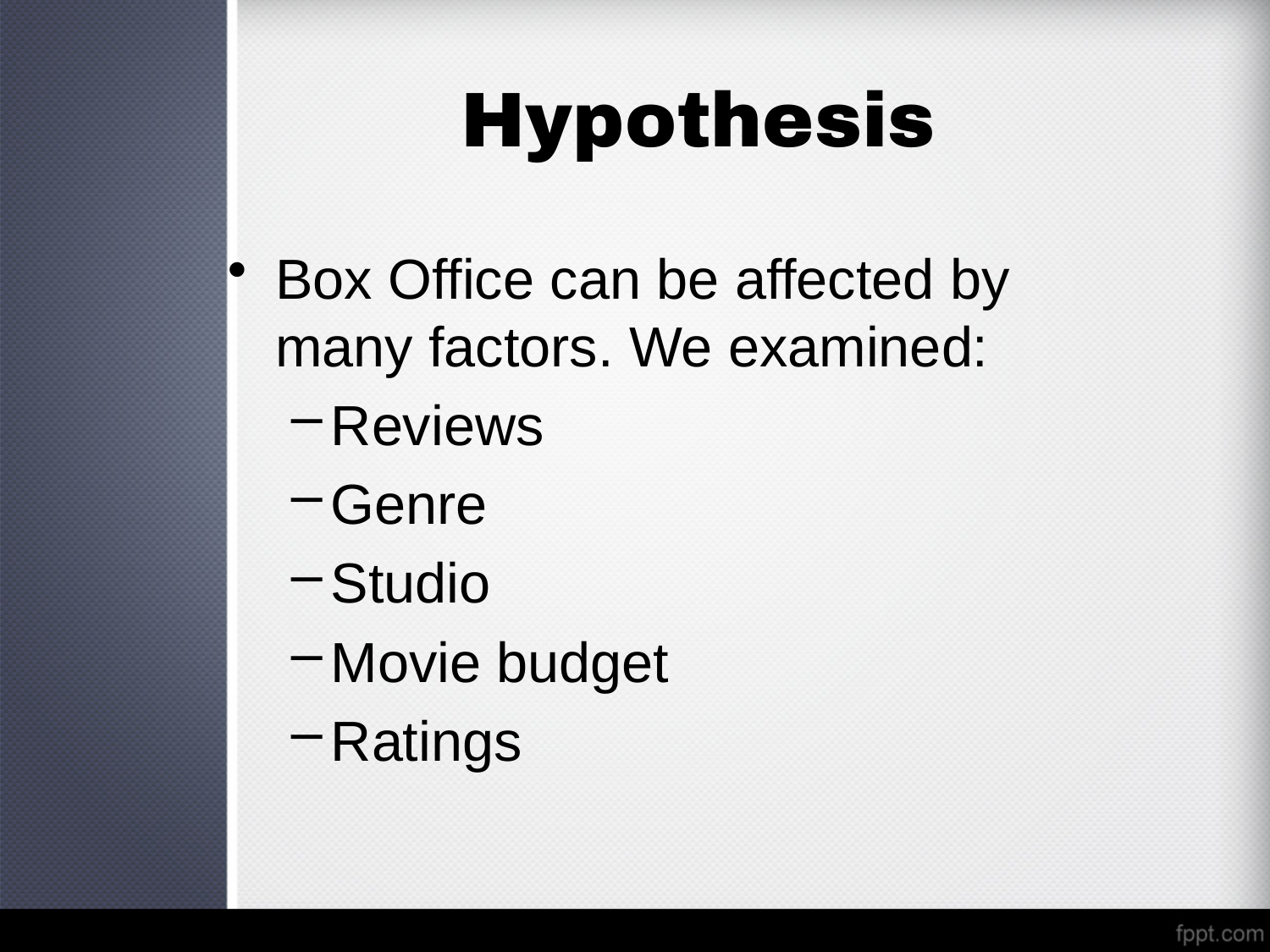

# Hypothesis
Box Office can be affected by many factors. We examined:
Reviews
Genre
Studio
Movie budget
Ratings